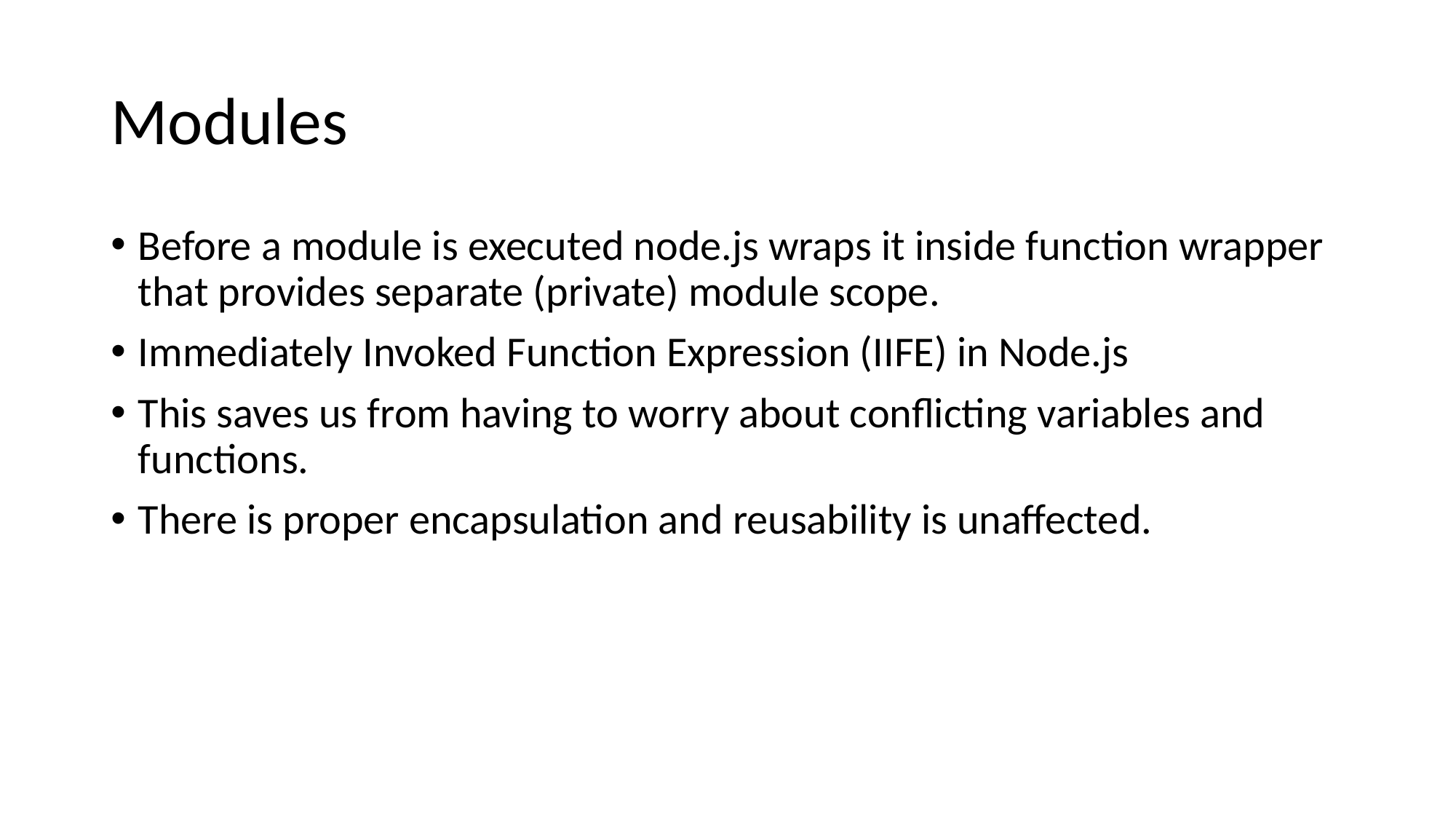

# Modules
Before a module is executed node.js wraps it inside function wrapper that provides separate (private) module scope.
Immediately Invoked Function Expression (IIFE) in Node.js
This saves us from having to worry about conflicting variables and functions.
There is proper encapsulation and reusability is unaffected.